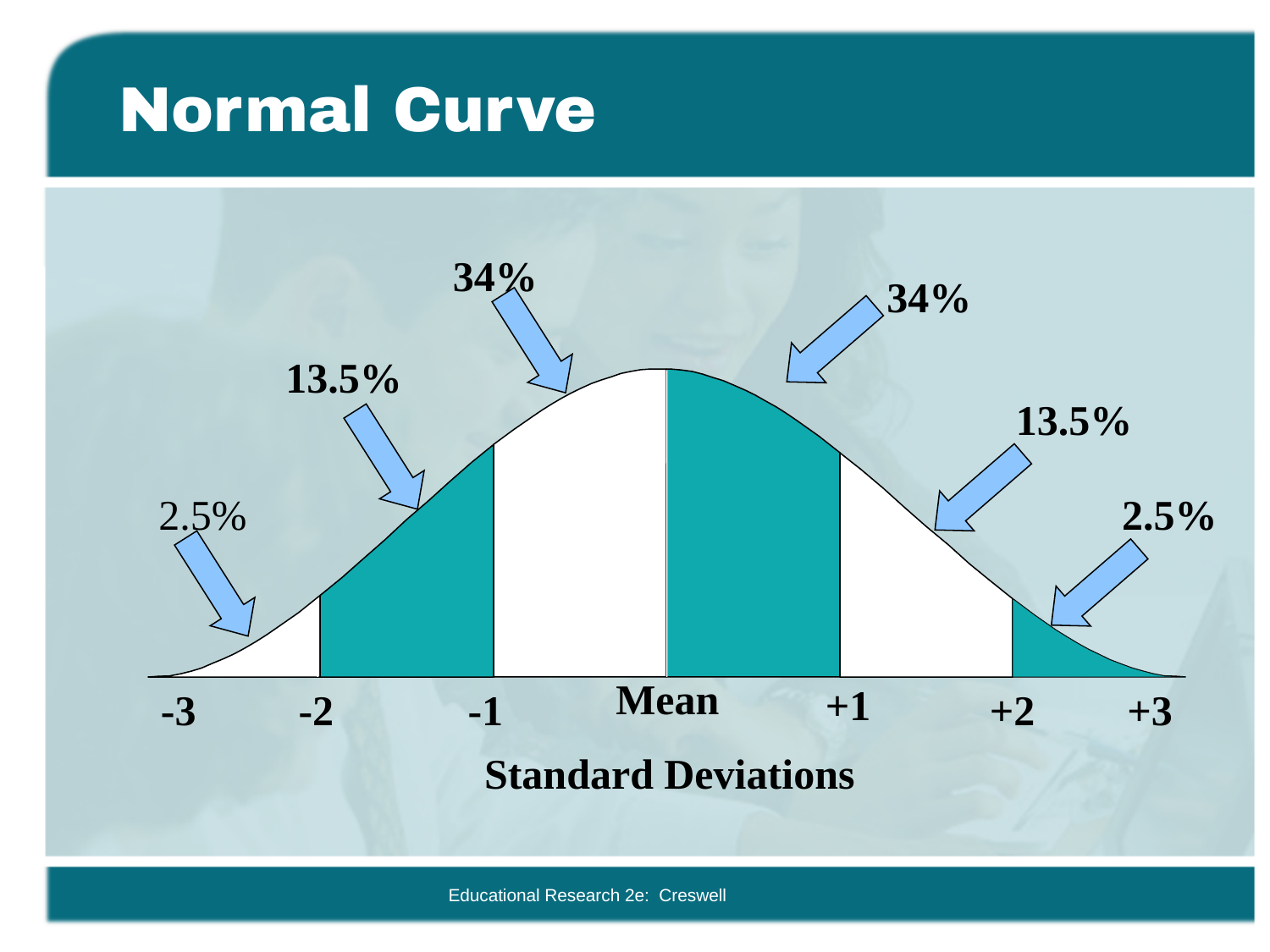

# Normal Curve
34%
34%

13.5%

13.5%

2.5%
2.5%

Mean
+1
-3
-2
-1
+2
+3
Standard Deviations
Educational Research 2e:  Creswell